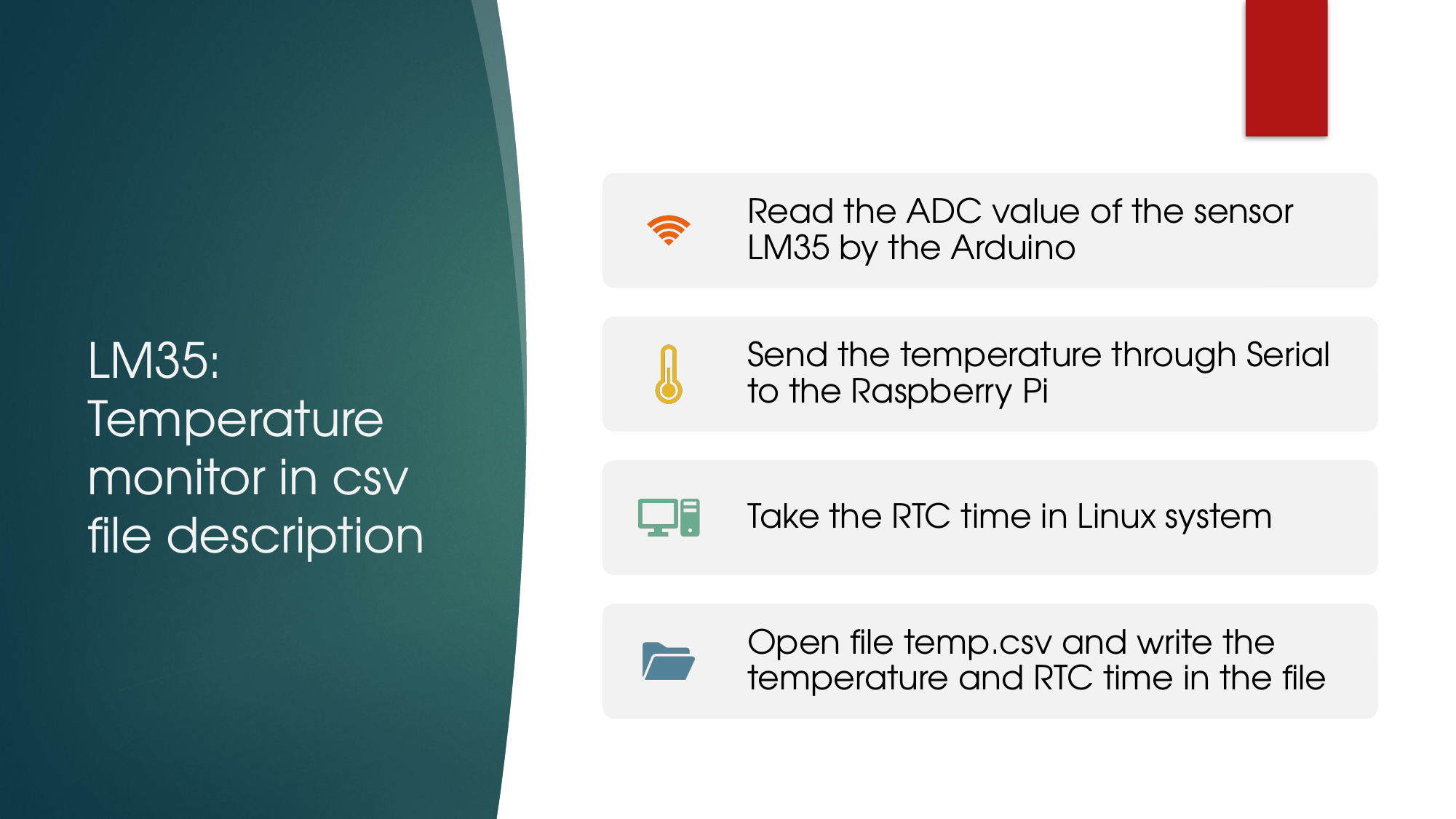

# LM35: Temperature monitor in csv file description
Read the ADC value of the sensor LM35 by the Arduino
Send the temperature through Serial to the Raspberry Pi
Take the RTC time in Linux system
Open file temp.csv and write the temperature and RTC time in the file